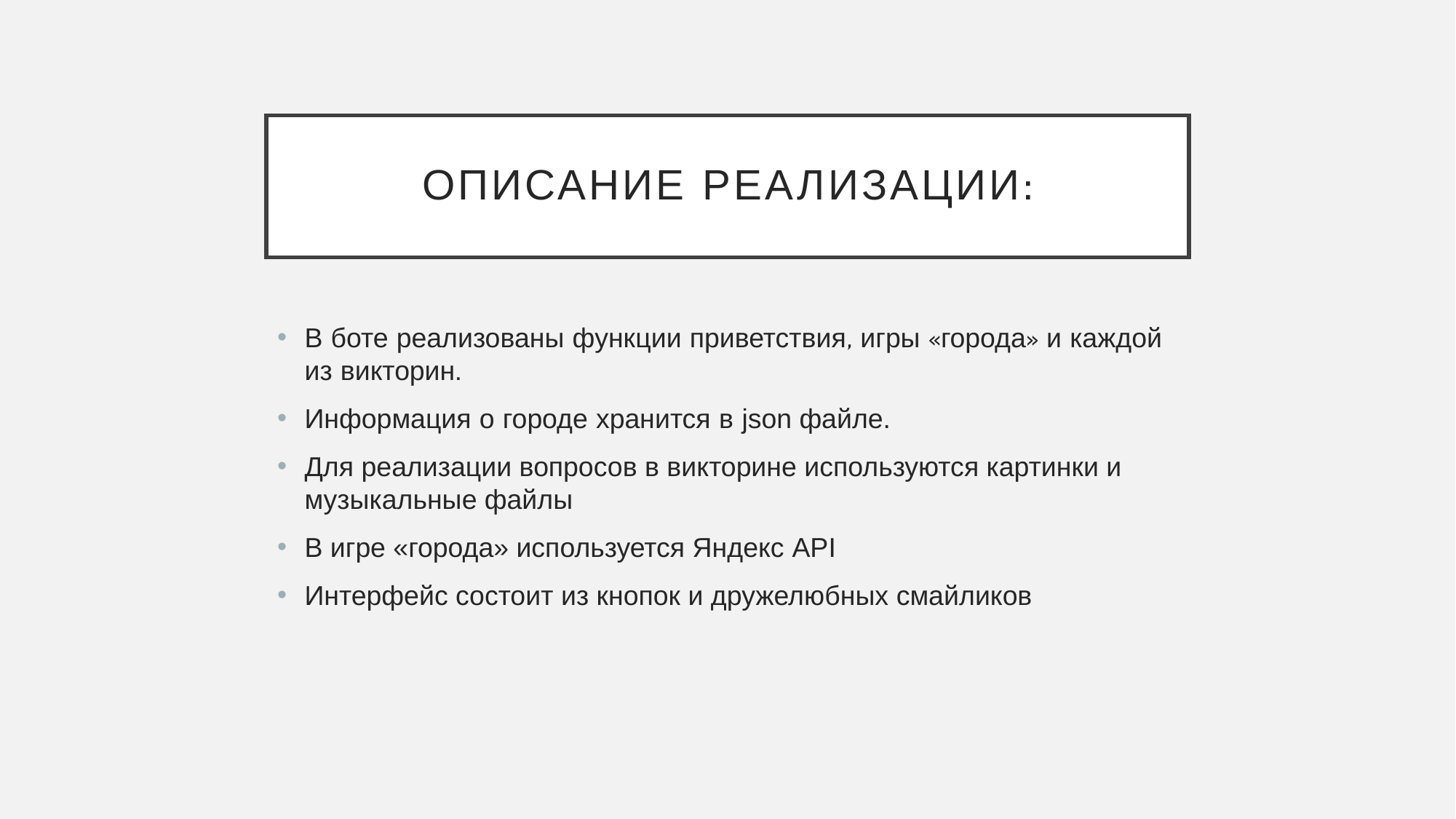

# Описание реализации:
В боте реализованы функции приветствия, игры «города» и каждой из викторин.
Информация о городе хранится в json файле.
Для реализации вопросов в викторине используются картинки и музыкальные файлы
В игре «города» используется Яндекс API
Интерфейс состоит из кнопок и дружелюбных смайликов